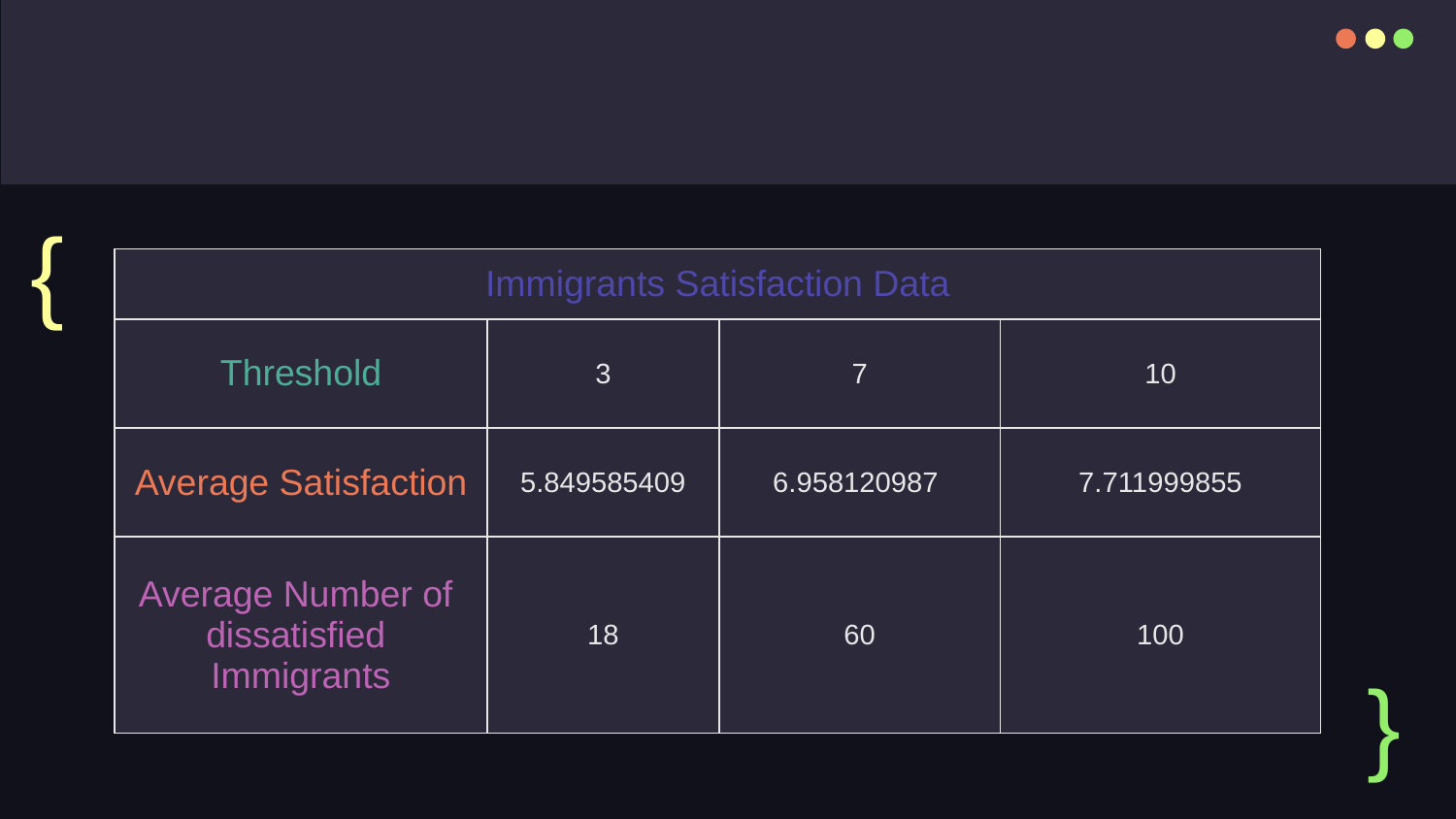

{
| Immigrants Satisfaction Data |  |  |  |
| --- | --- | --- | --- |
| Threshold | 3 | 7 | 10 |
| Average Satisfaction | 5.849585409 | 6.958120987 | 7.711999855 |
| Average Number of dissatisfied Immigrants | 18 | 60 | 100 |
}